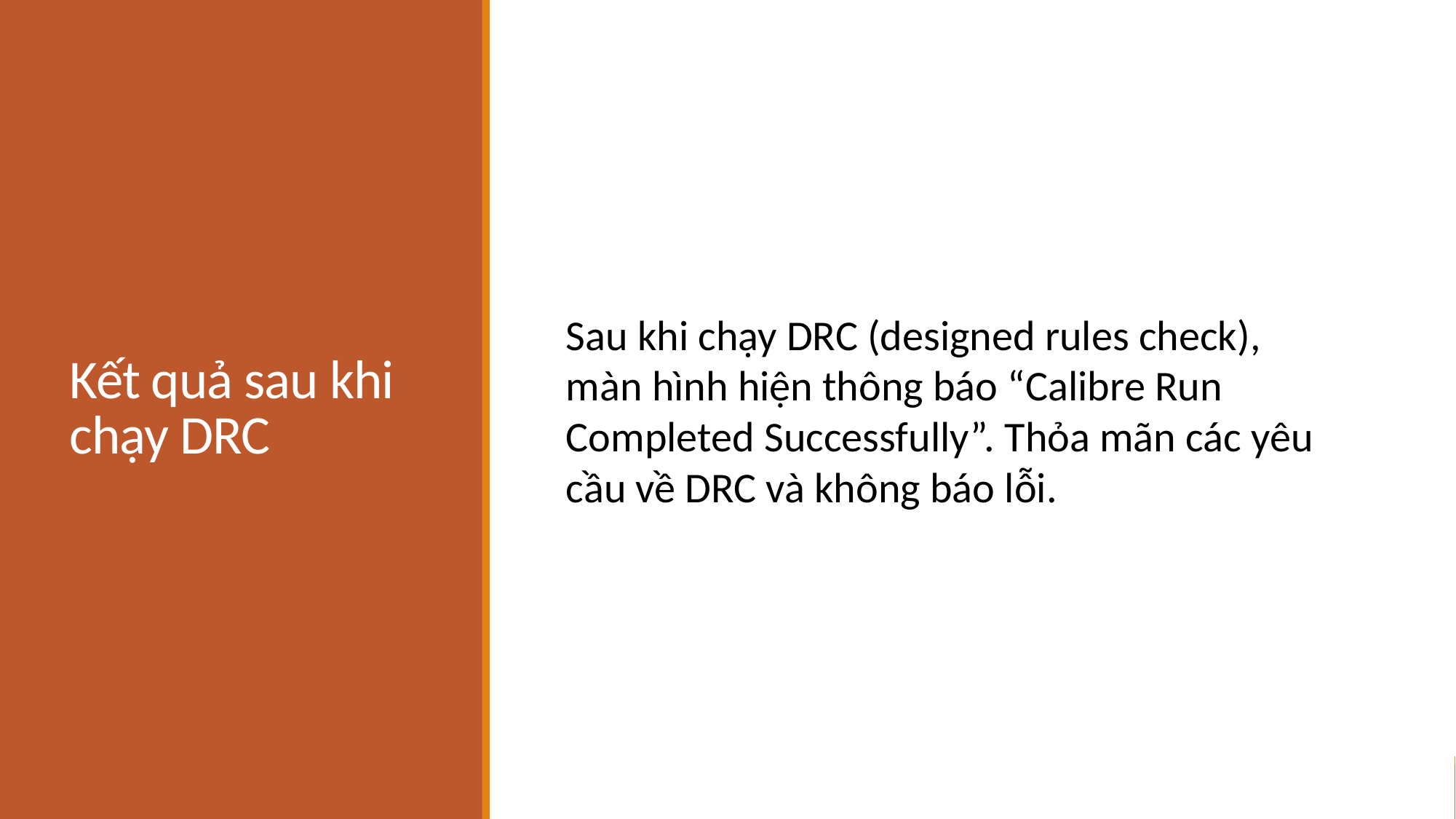

# Kết quả sau khi chạy DRC
Sau khi chạy DRC (designed rules check), màn hình hiện thông báo “Calibre Run Completed Successfully”. Thỏa mãn các yêu cầu về DRC và không báo lỗi.